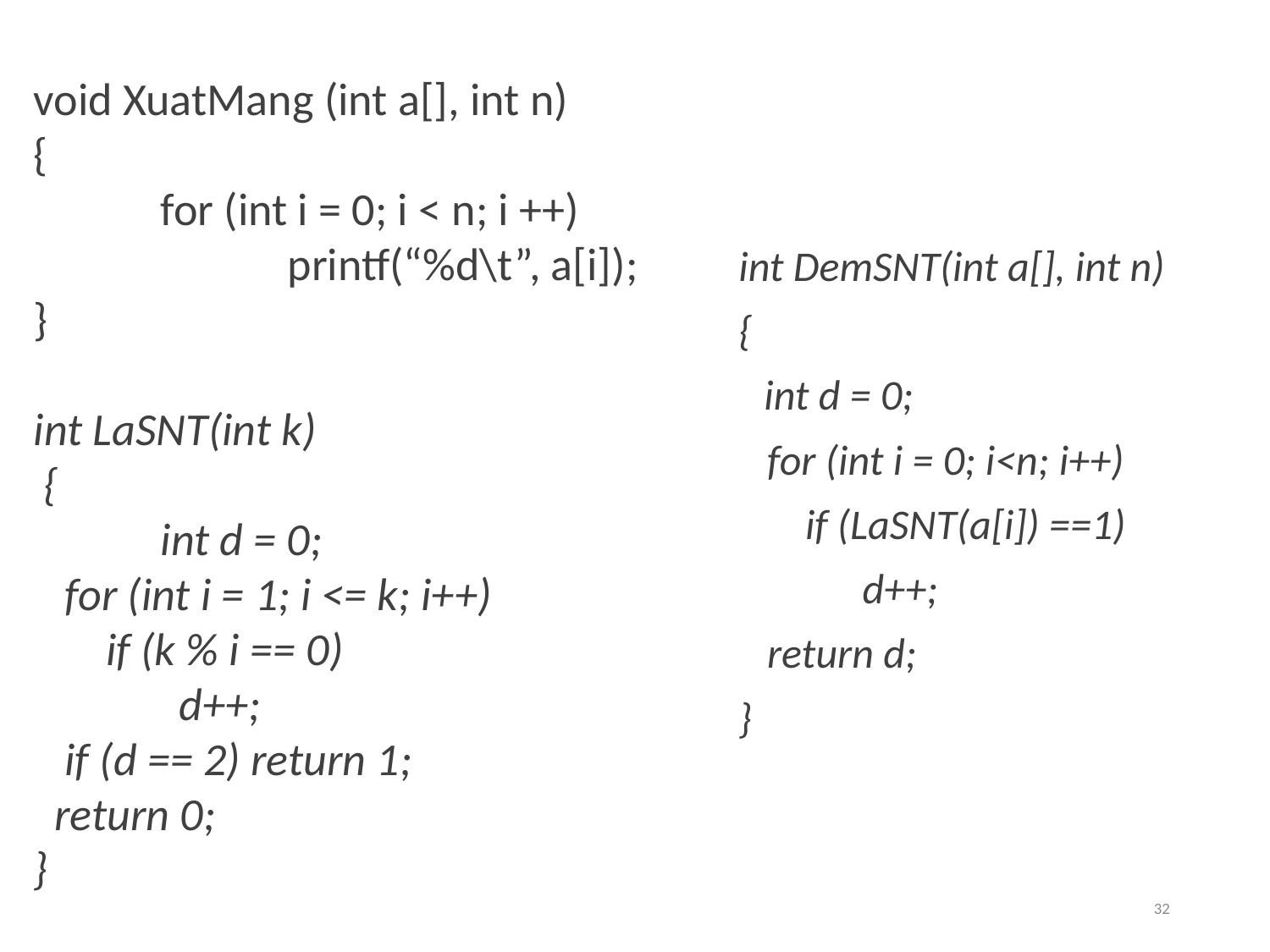

void XuatMang (int a[], int n)
{
	for (int i = 0; i < n; i ++)
		printf(“%d\t”, a[i]);
}

int LaSNT(int k)
 {
 	int d = 0;
   for (int i = 1; i <= k; i++)
       if (k % i == 0)
              d++;
   if (d == 2) return 1;
  return 0;
}
int DemSNT(int a[], int n)
{
	int d = 0;
   for (int i = 0; i<n; i++)
       if (LaSNT(a[i]) ==1)
             d++;
   return d;
}

32